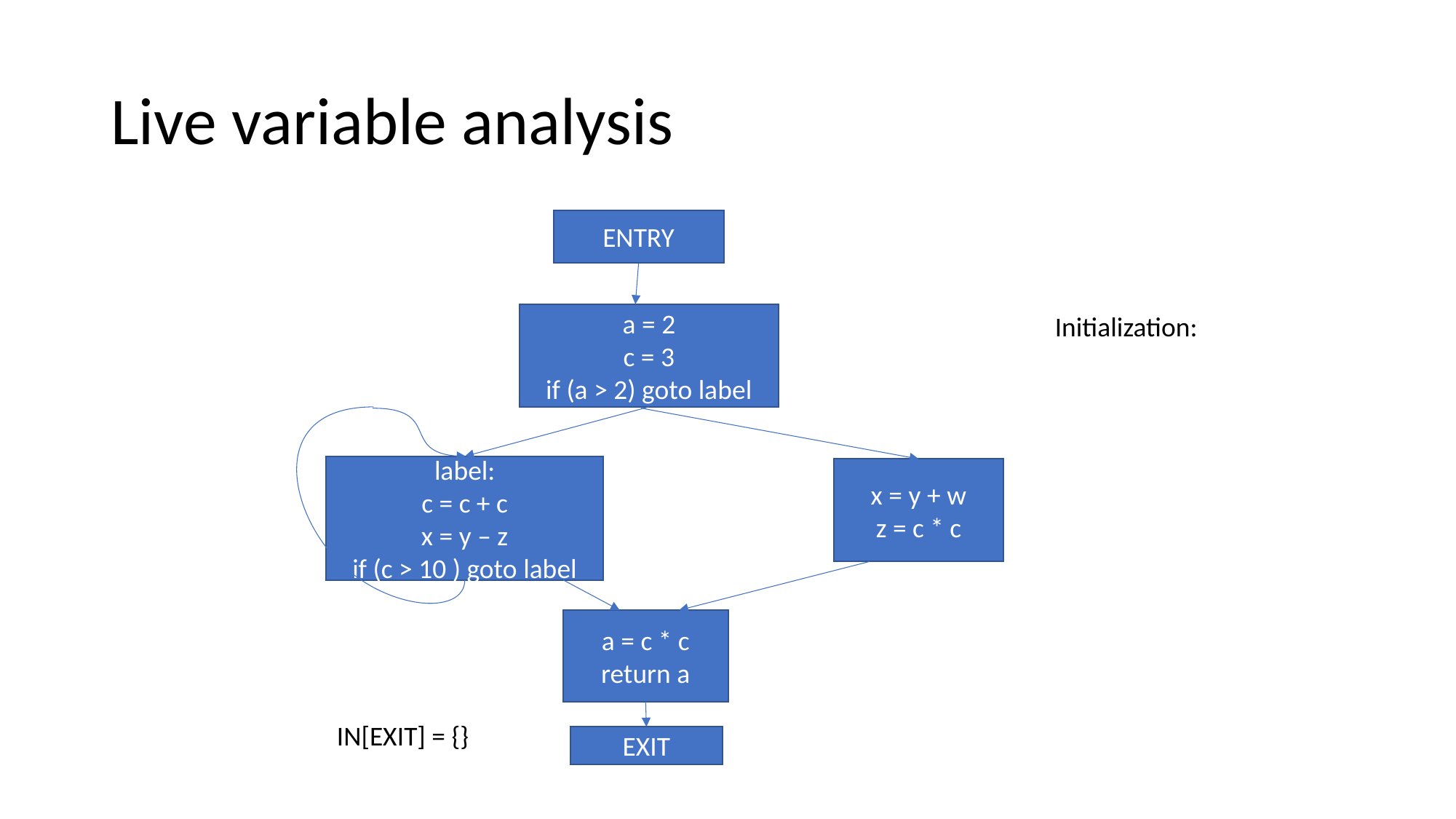

# Live variable analysis
ENTRY

a = 2
c = 3
if (a > 2) goto label
Initialization:
label:
c = c + c
x = y – z
if (c > 10 ) goto label
x = y + w
z = c * c
a = c * c
return a
IN[EXIT] = {}
EXIT